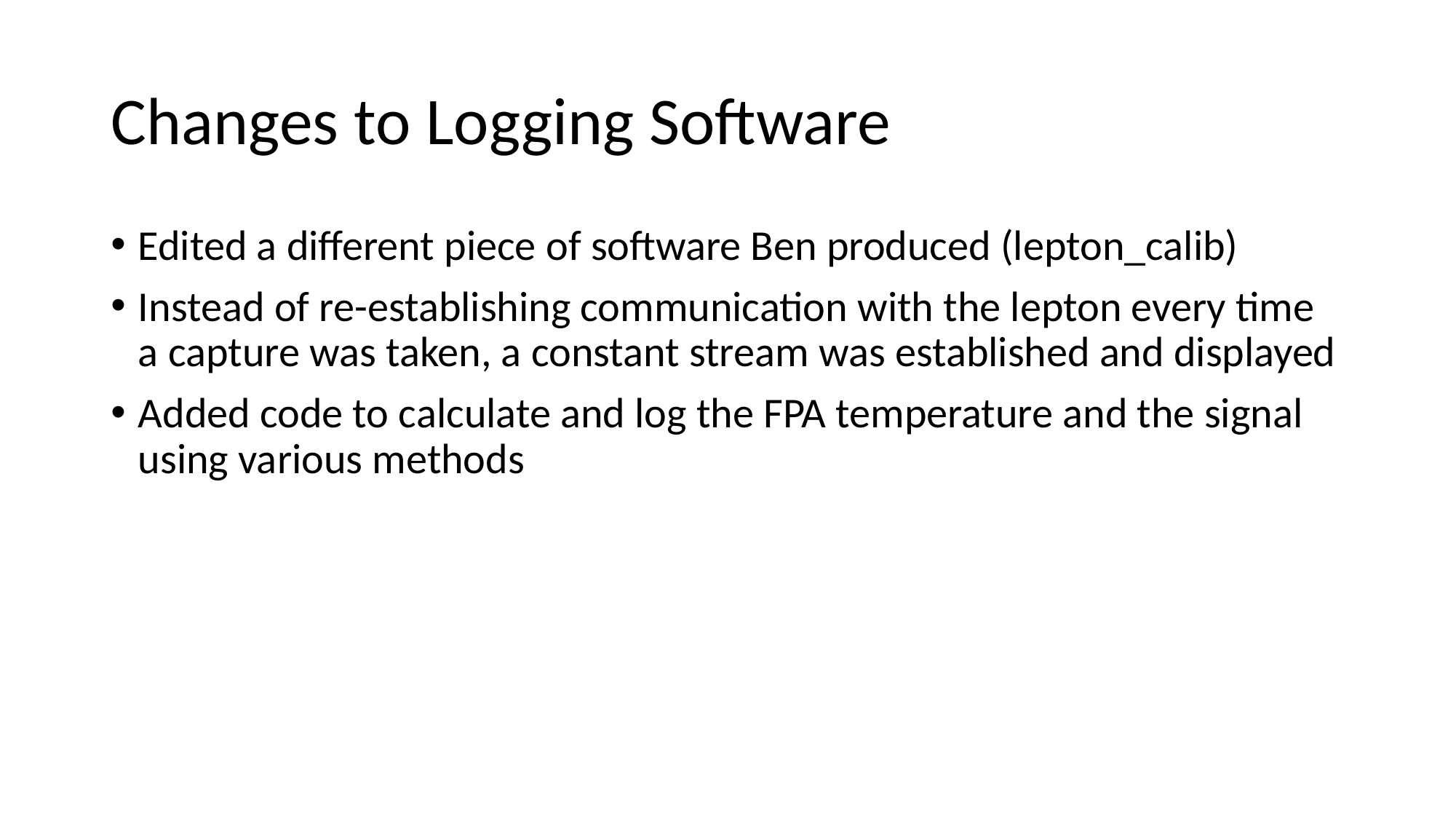

# Changes to Logging Software
Edited a different piece of software Ben produced (lepton_calib)
Instead of re-establishing communication with the lepton every time a capture was taken, a constant stream was established and displayed
Added code to calculate and log the FPA temperature and the signal using various methods